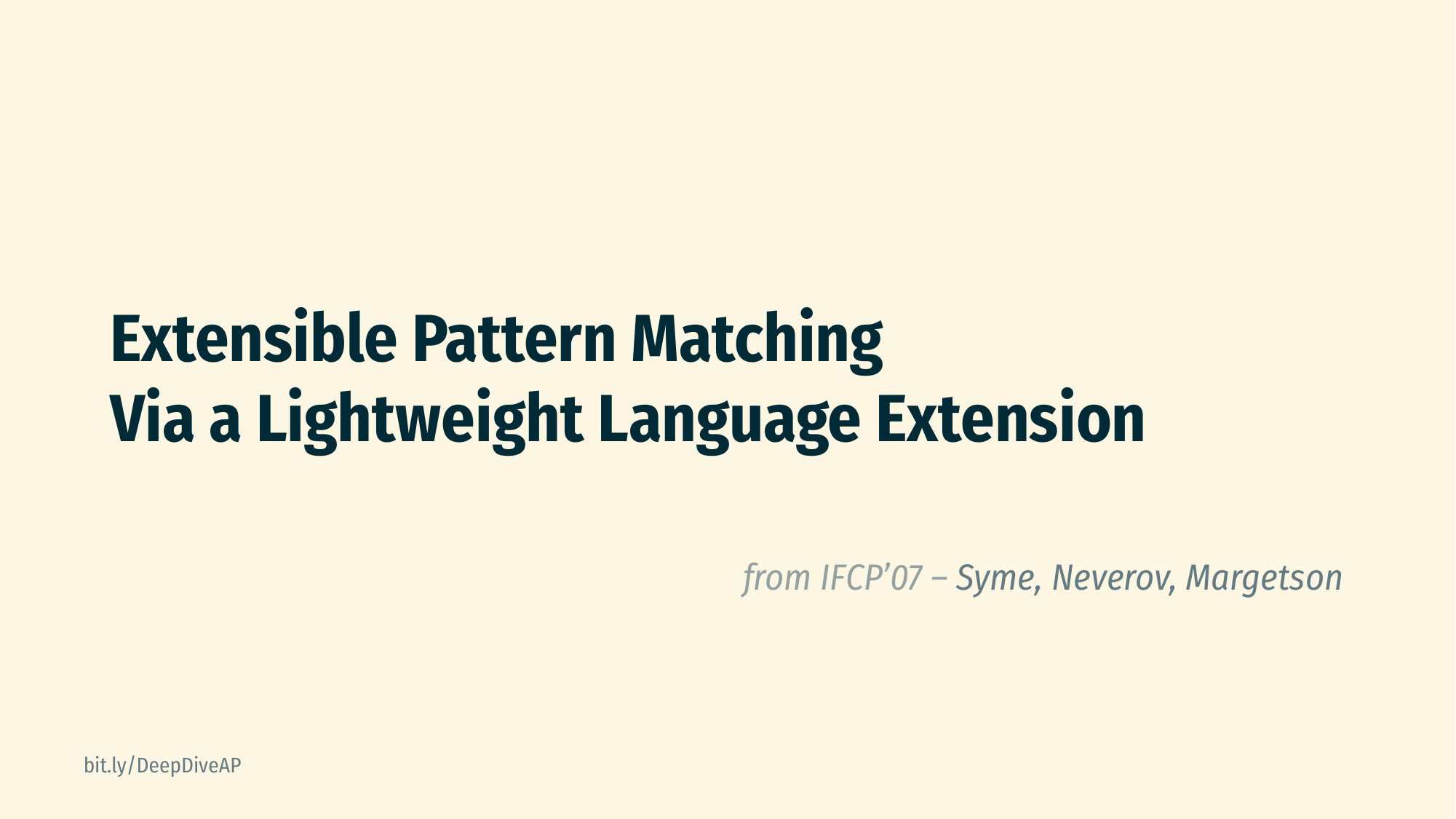

# Extensible Pattern Matching Via a Lightweight Language Extension
from IFCP’07 – Syme, Neverov, Margetson
bit.ly/DeepDiveAP
5